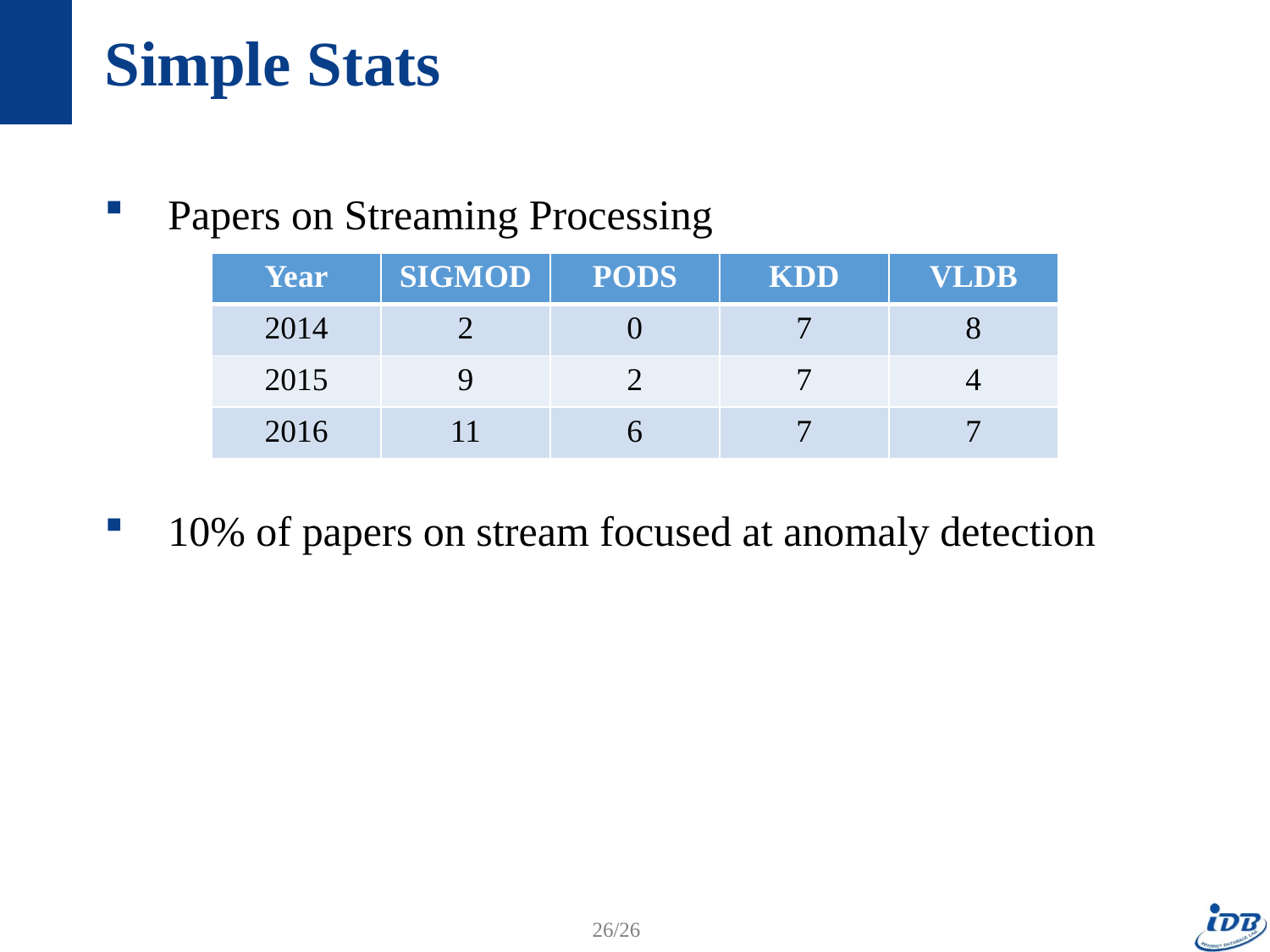

# Simple Stats
Papers on Streaming Processing

10% of papers on stream focused at anomaly detection
| Year | SIGMOD | PODS | KDD | VLDB |
| --- | --- | --- | --- | --- |
| 2014 | 2 | 0 | 7 | 8 |
| 2015 | 9 | 2 | 7 | 4 |
| 2016 | 11 | 6 | 7 | 7 |